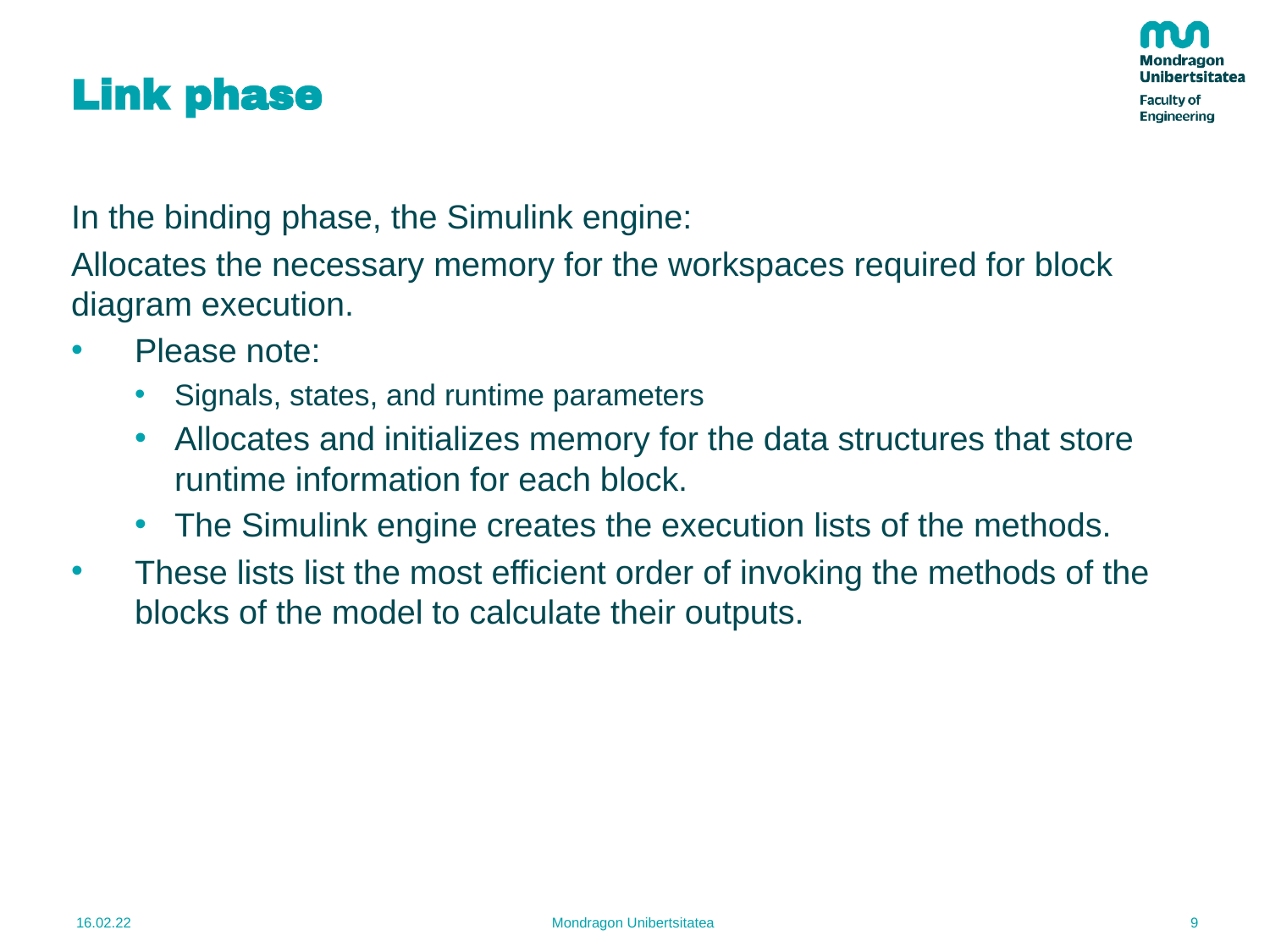

# Link phase
In the binding phase, the Simulink engine:
Allocates the necessary memory for the workspaces required for block diagram execution.
Please note:
Signals, states, and runtime parameters
Allocates and initializes memory for the data structures that store runtime information for each block.
The Simulink engine creates the execution lists of the methods.
These lists list the most efficient order of invoking the methods of the blocks of the model to calculate their outputs.
9
16.02.22
Mondragon Unibertsitatea